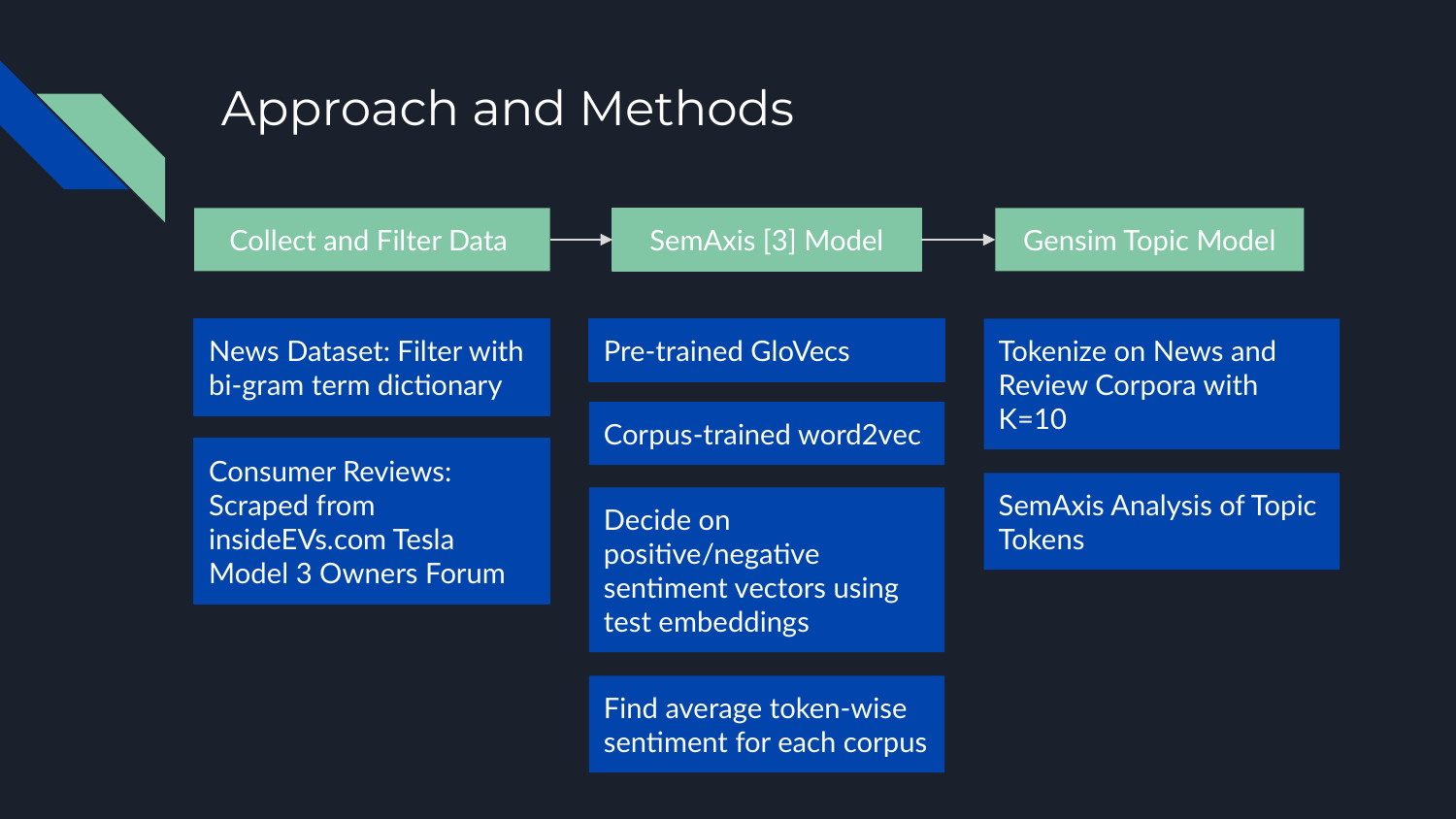

# Approach and Methods
Collect and Filter Data
SemAxis [3] Model
Gensim Topic Model
News Dataset: Filter with bi-gram term dictionary
Pre-trained GloVecs
Tokenize on News and Review Corpora with K=10
Corpus-trained word2vec
Consumer Reviews: Scraped from insideEVs.com Tesla Model 3 Owners Forum
SemAxis Analysis of Topic Tokens
Decide on positive/negative sentiment vectors using test embeddings
Find average token-wise sentiment for each corpus